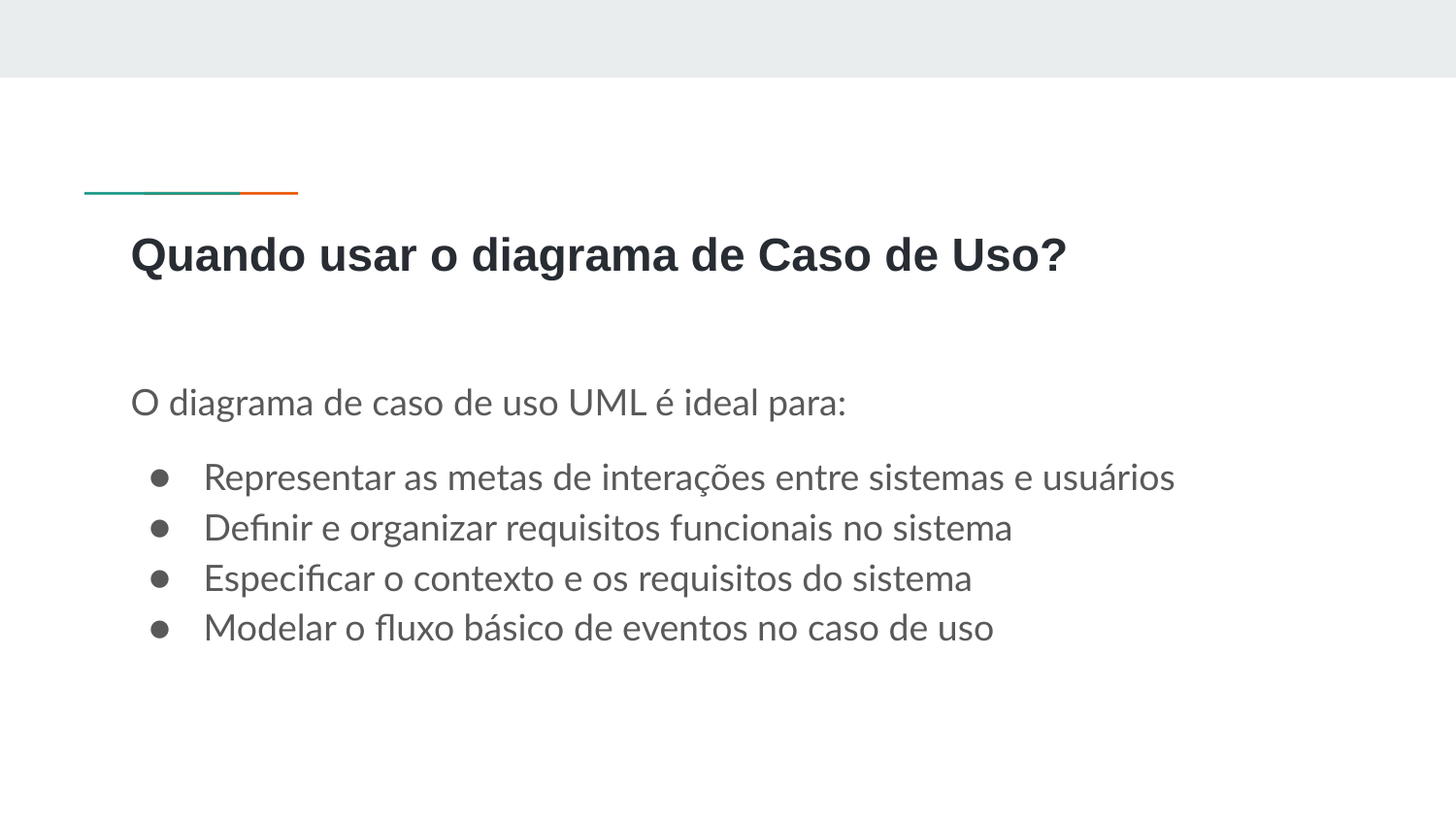

# Quando usar o diagrama de Caso de Uso?
O diagrama de caso de uso UML é ideal para:
Representar as metas de interações entre sistemas e usuários
Definir e organizar requisitos funcionais no sistema
Especificar o contexto e os requisitos do sistema
Modelar o fluxo básico de eventos no caso de uso